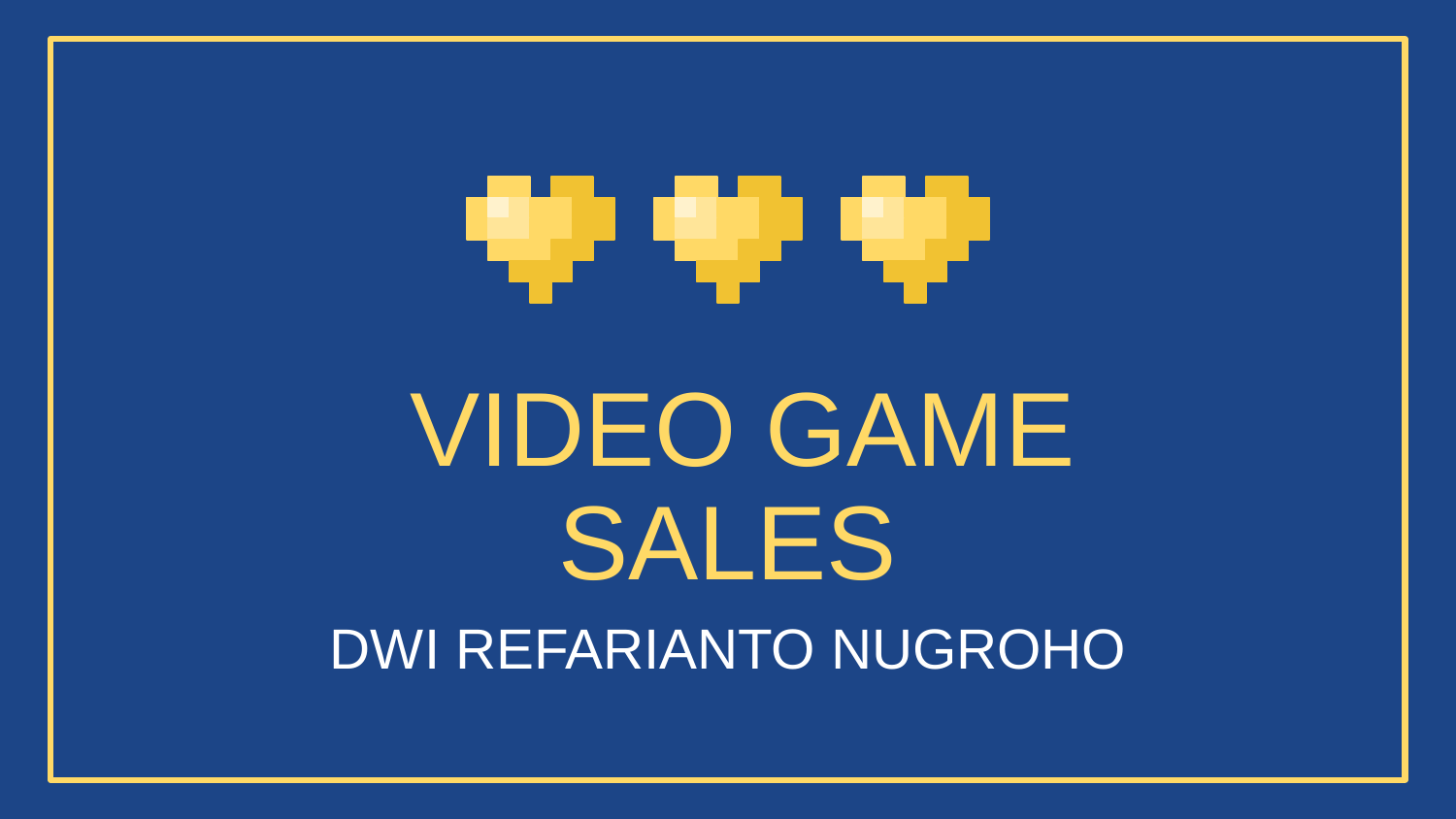

# VIDEO GAME SALES
DWI REFARIANTO NUGROHO